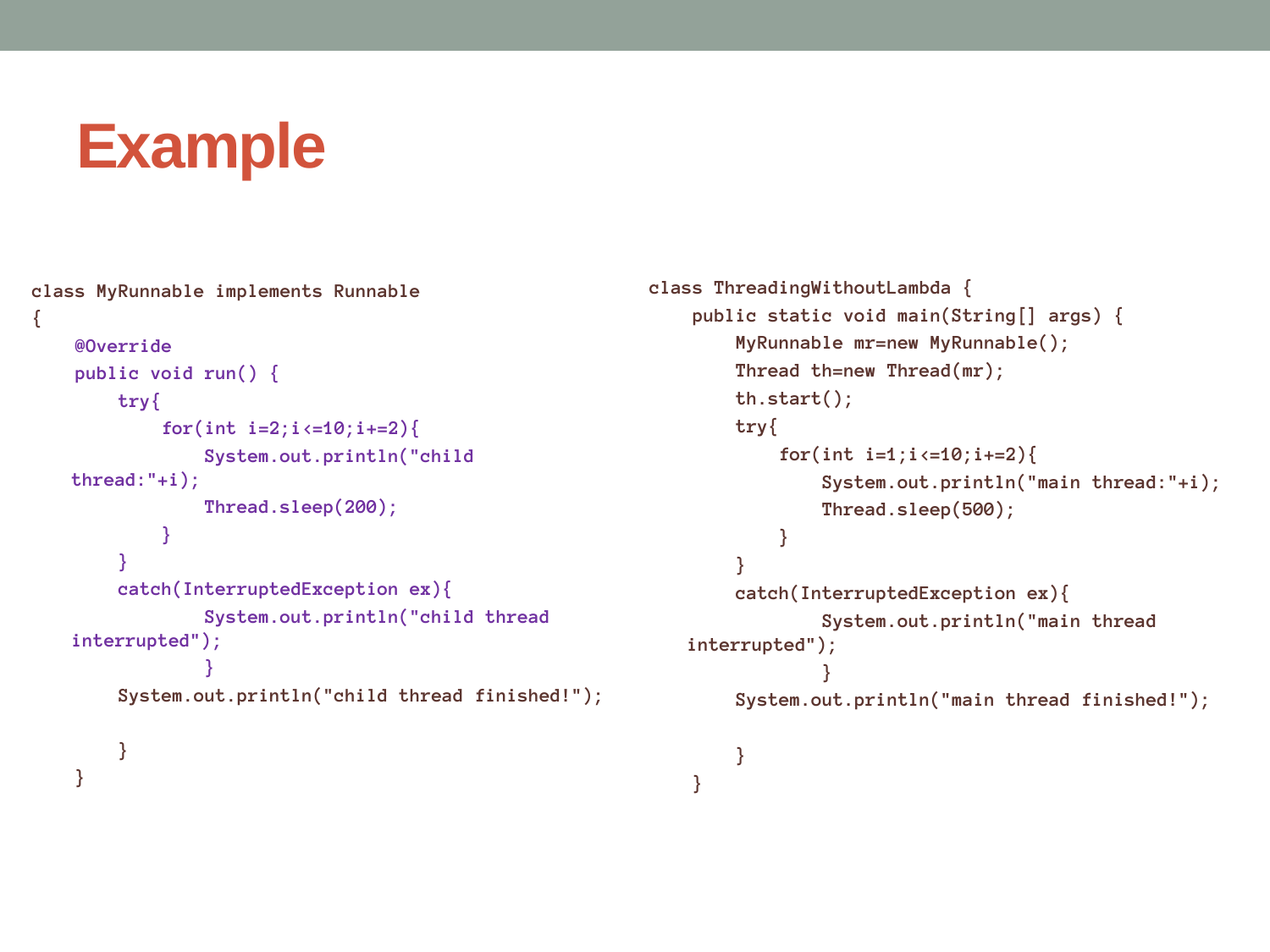

# Example
class ThreadingWithoutLambda {
    public static void main(String[] args) {
        MyRunnable mr=new MyRunnable();
        Thread th=new Thread(mr);
        th.start();
        try{
            for(int i=1;i<=10;i+=2){
                System.out.println("main thread:"+i);
                Thread.sleep(500);
            }
        }
        catch(InterruptedException ex){
                System.out.println("main thread interrupted");
                }
        System.out.println("main thread finished!");

        }
    }

class MyRunnable implements Runnable
{
    @Override
    public void run() {
        try{
            for(int i=2;i<=10;i+=2){
                System.out.println("child thread:"+i);
                Thread.sleep(200);
            }
        }
        catch(InterruptedException ex){
                System.out.println("child thread interrupted");
                }
        System.out.println("child thread finished!");

        }
    }